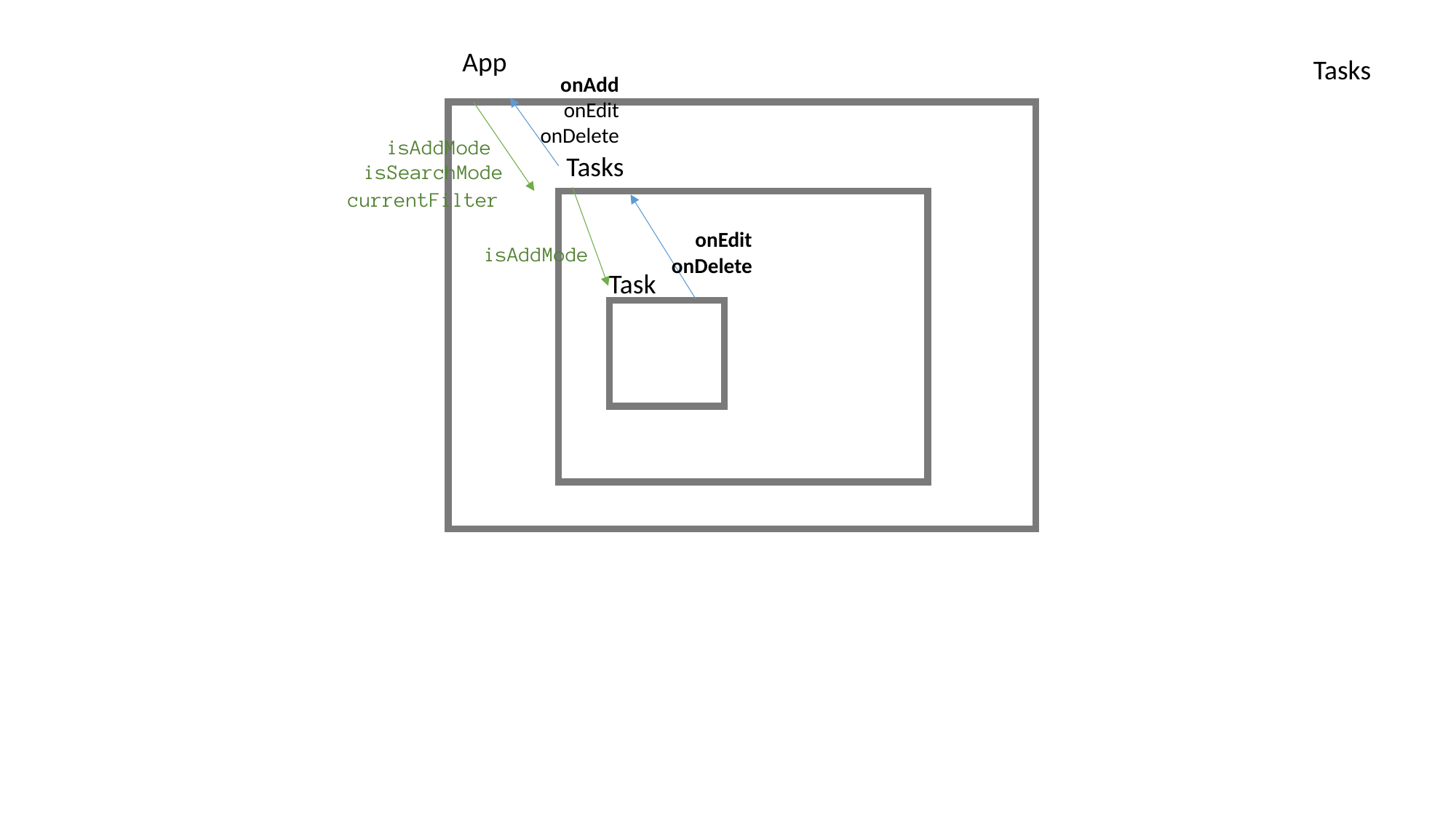

App
Tasks

onAdd
onEdit
onDelete

isAddMode
Tasks
isSearchMode
currentFilter

onEdit
onDelete
isAddMode
Task